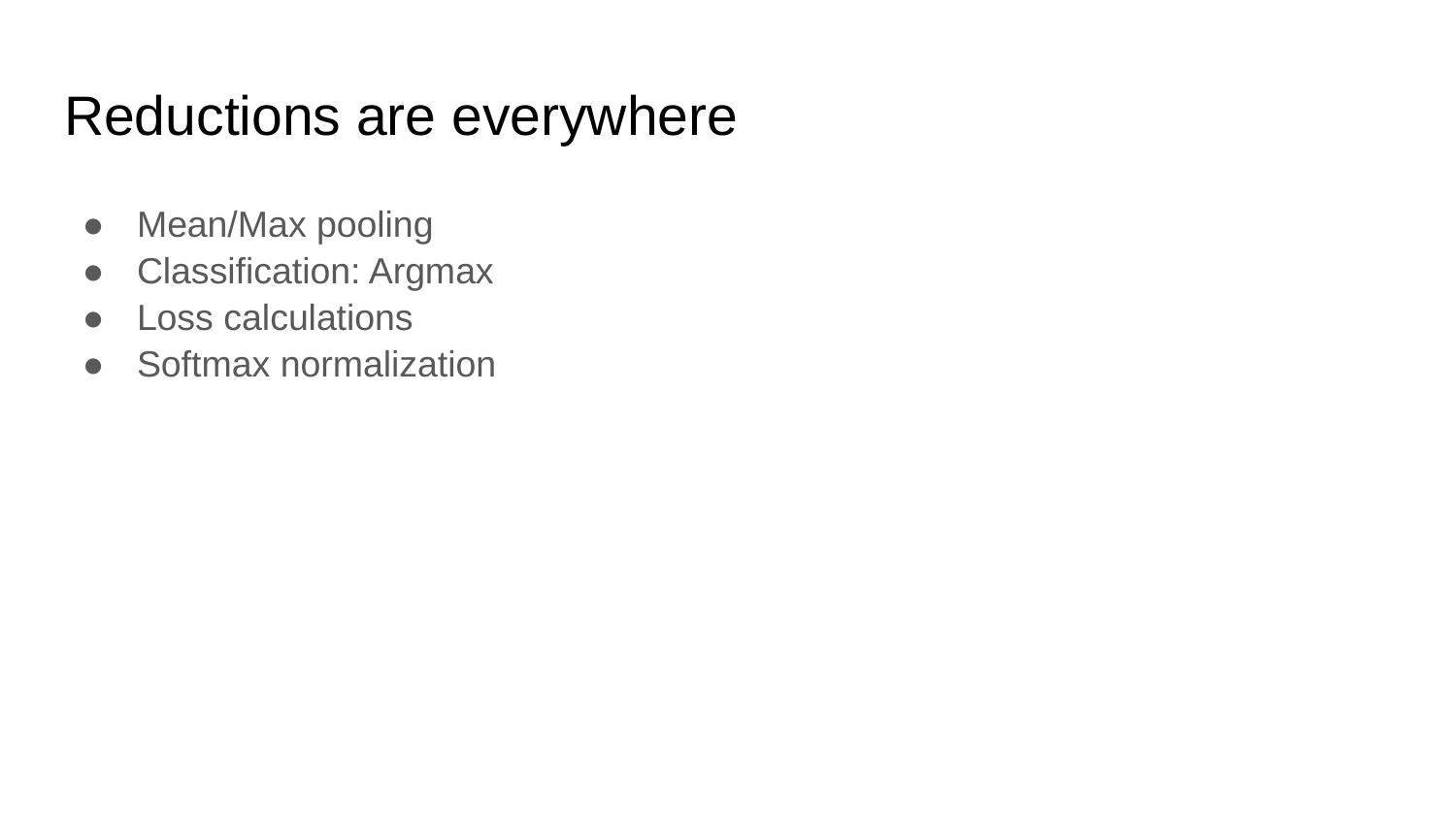

# Reductions are everywhere
Mean/Max pooling
Classification: Argmax
Loss calculations
Softmax normalization